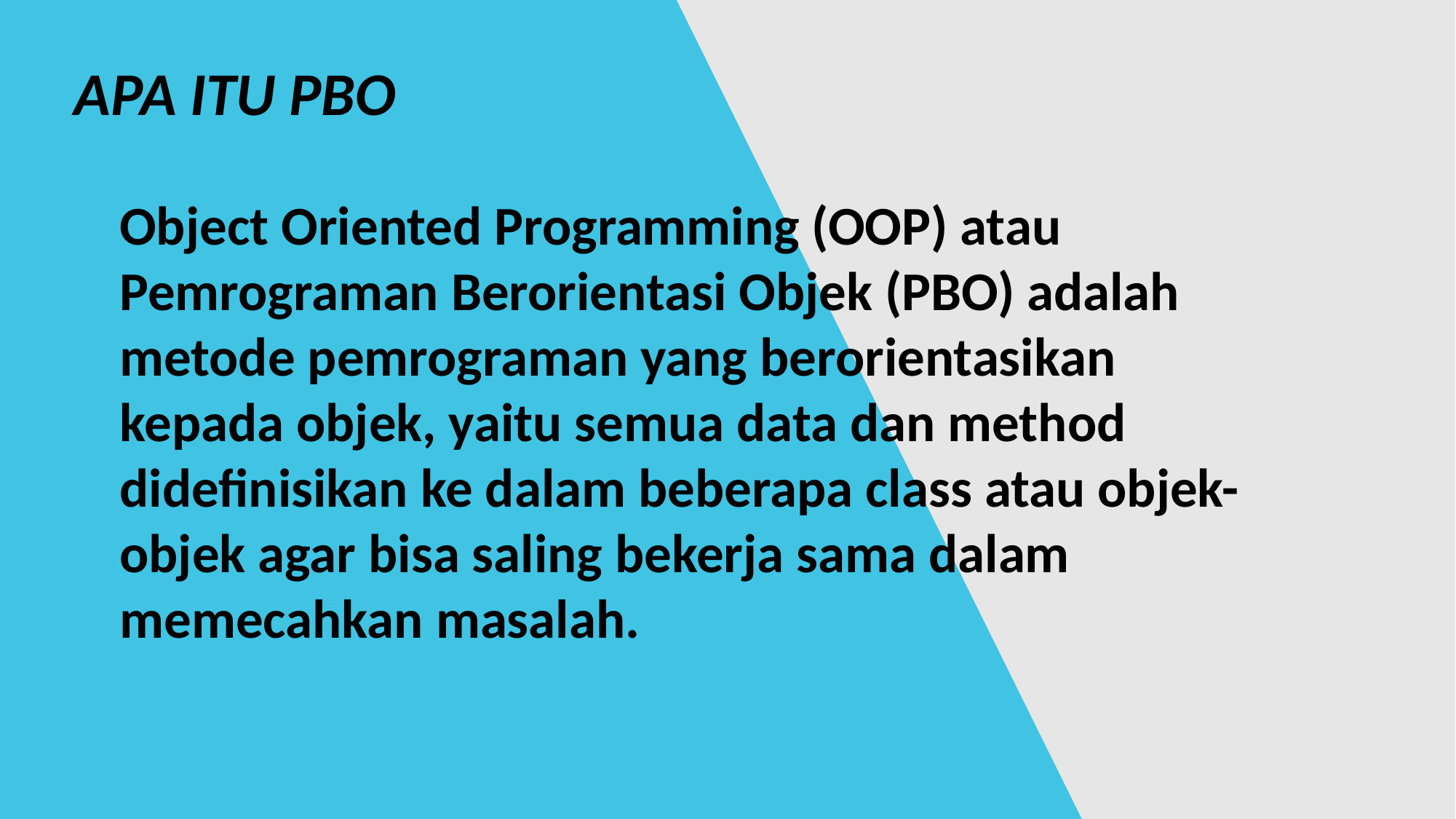

APA ITU PBO
Object Oriented Programming (OOP) atau Pemrograman Berorientasi Objek (PBO) adalah metode pemrograman yang berorientasikan kepada objek, yaitu semua data dan method didefinisikan ke dalam beberapa class atau objek-objek agar bisa saling bekerja sama dalam memecahkan masalah.